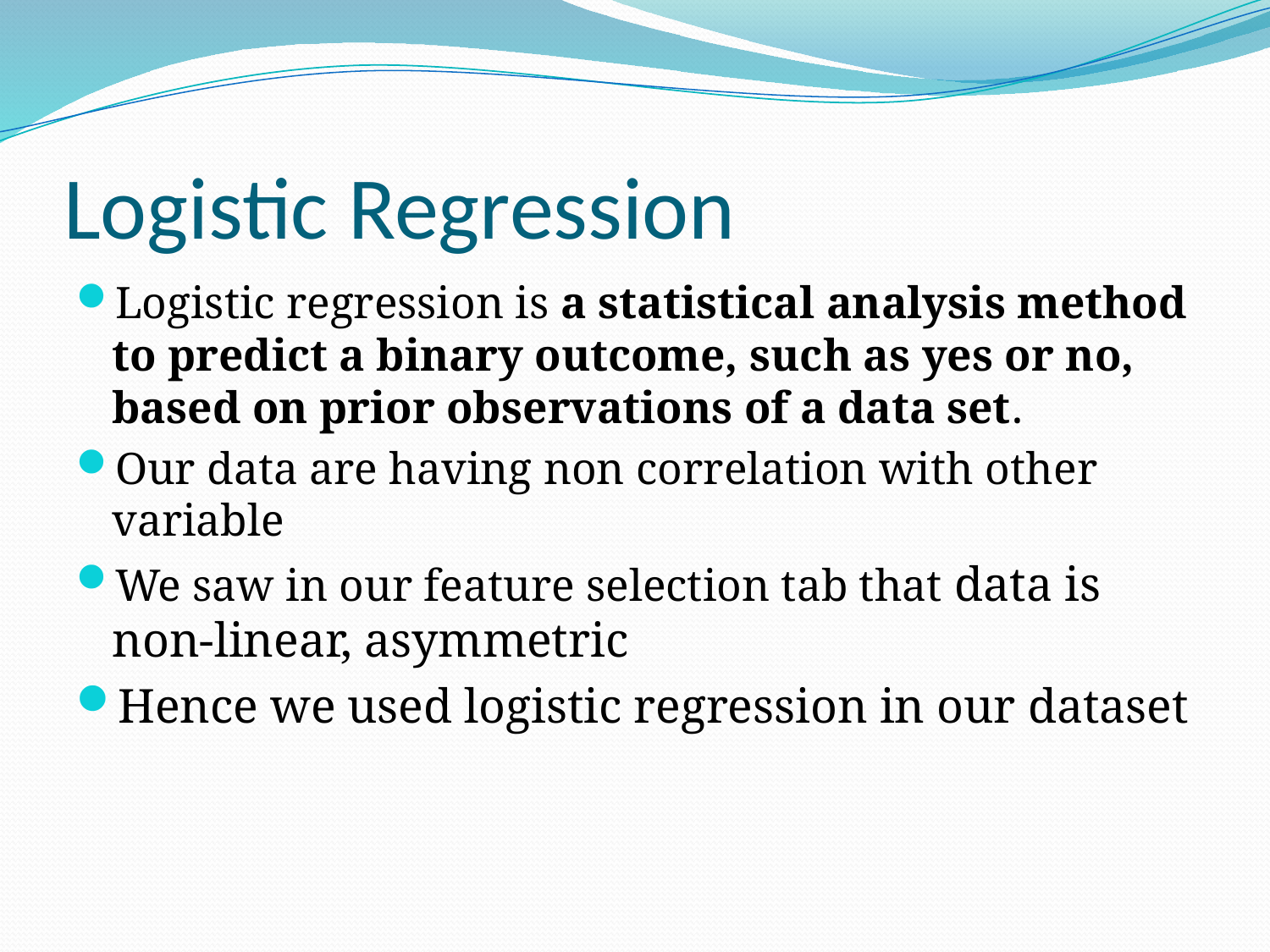

# Logistic Regression
Logistic regression is a statistical analysis method to predict a binary outcome, such as yes or no, based on prior observations of a data set.
Our data are having non correlation with other variable
We saw in our feature selection tab that data is non-linear, asymmetric
Hence we used logistic regression in our dataset